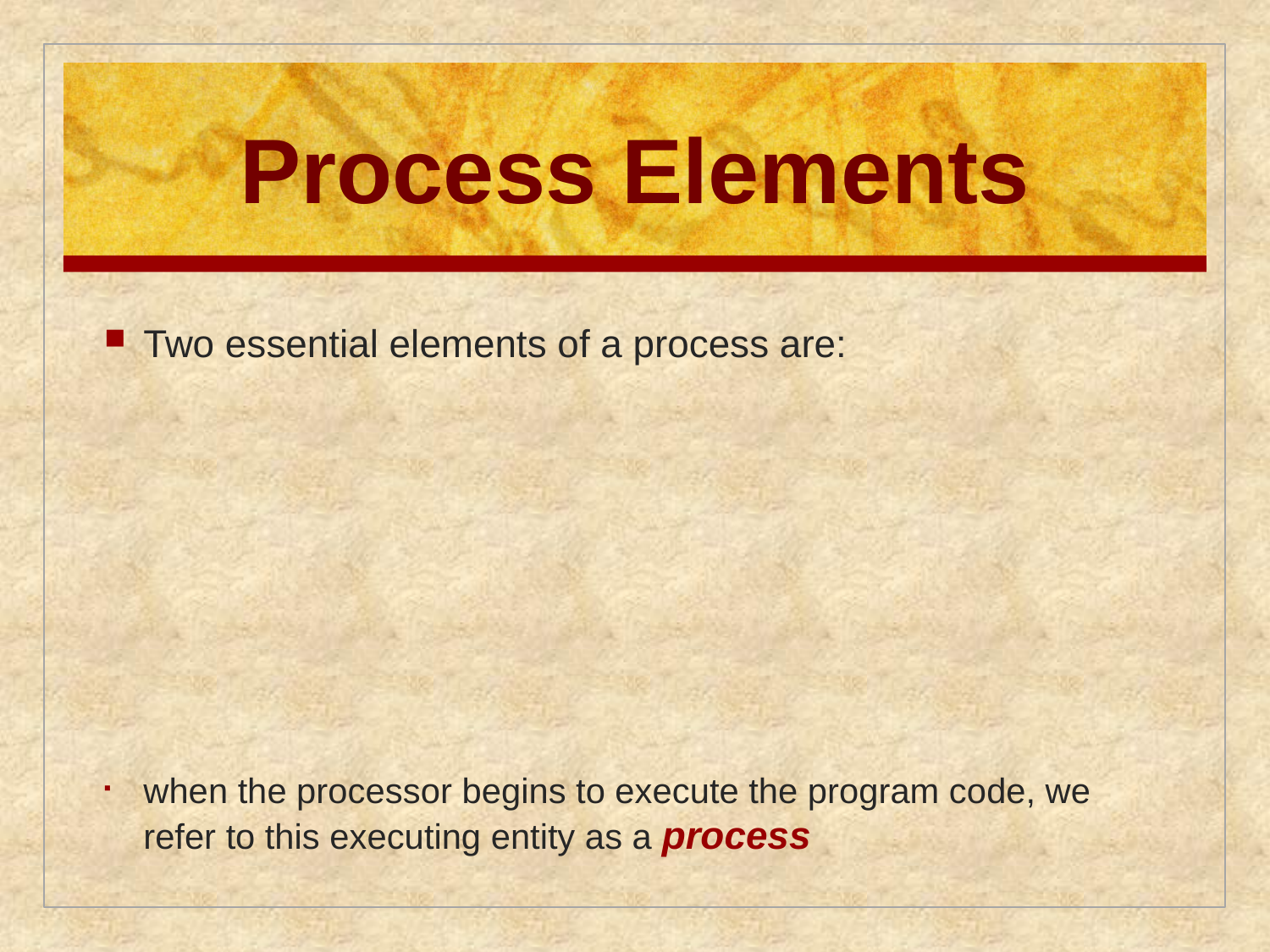

# Process Elements
Two essential elements of a process are:

when the processor begins to execute the program code, we refer to this executing entity as a process